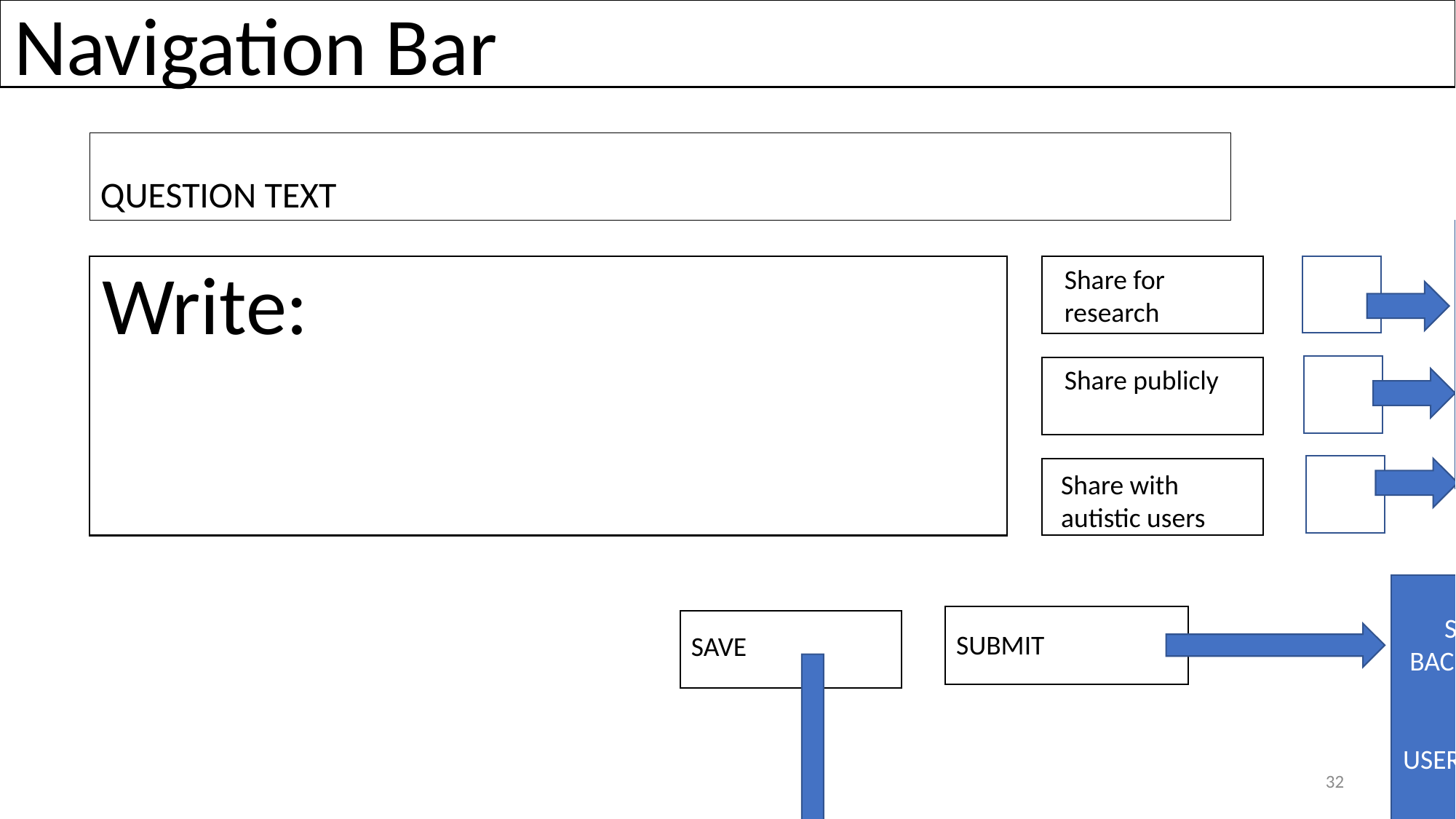

Navigation Bar

QUESTION TEXT
CREATES TAG FOR JSON FILE

IF SHARE PUBLICLY OR WITH AUTISTIC USERS GOEES TO A MODEERATOR
Write:

Share for research

Share publicly

Share with autistic users
STORES AS JSON FILE IN BACKEND OH (SQL) DATABASE + “MY PAGE”

USER GOES TO CONFIRMATION PAGE

SUBMIT
SAVE

32
STORES TEXT AS JSON FILEE AND TEXT + OPTIONS APPEARS IN “MY PAGE”